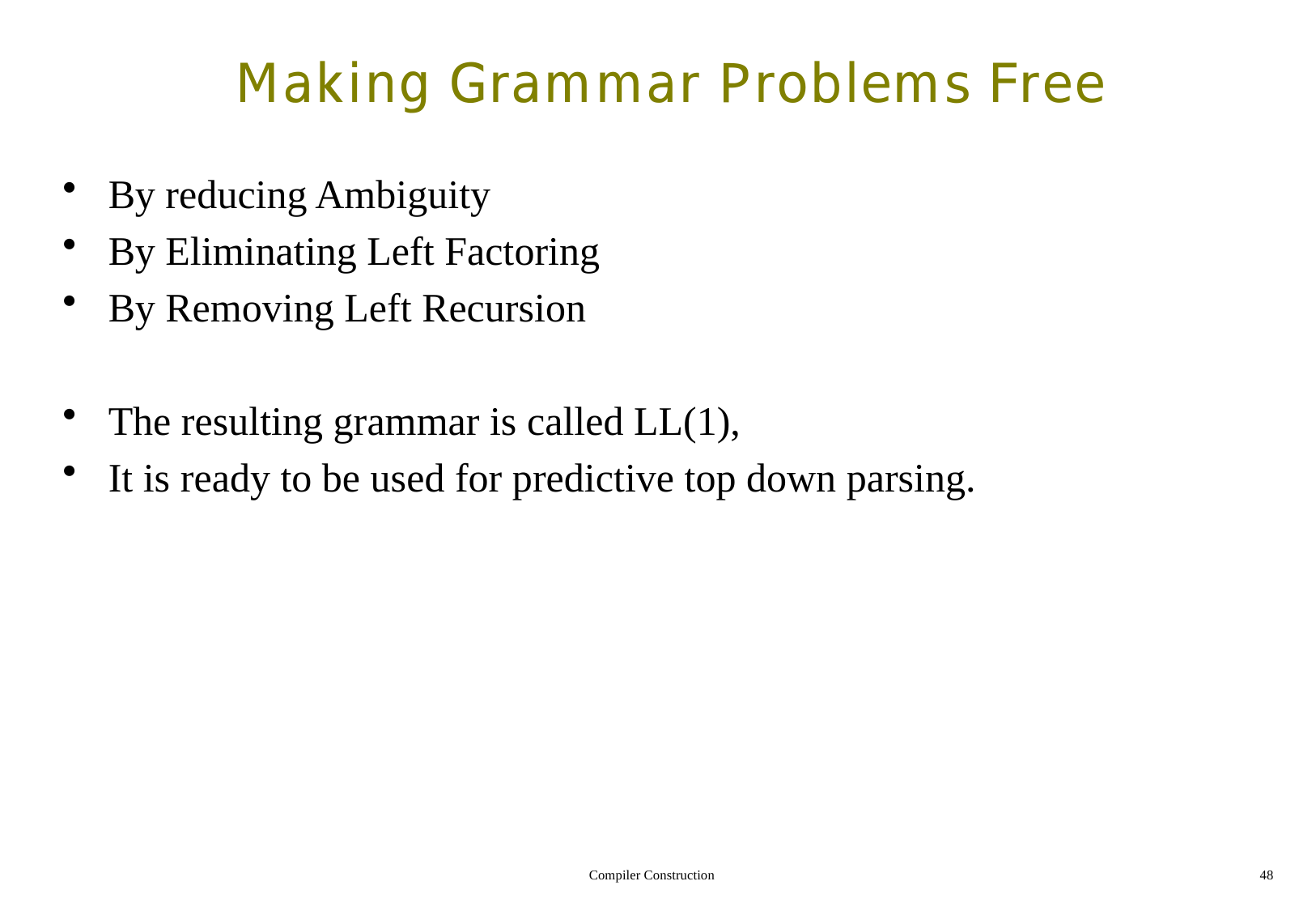

# Making Grammar Problems Free
By reducing Ambiguity
By Eliminating Left Factoring
By Removing Left Recursion

The resulting grammar is called LL(1),
It is ready to be used for predictive top down parsing.
Compiler Construction
48